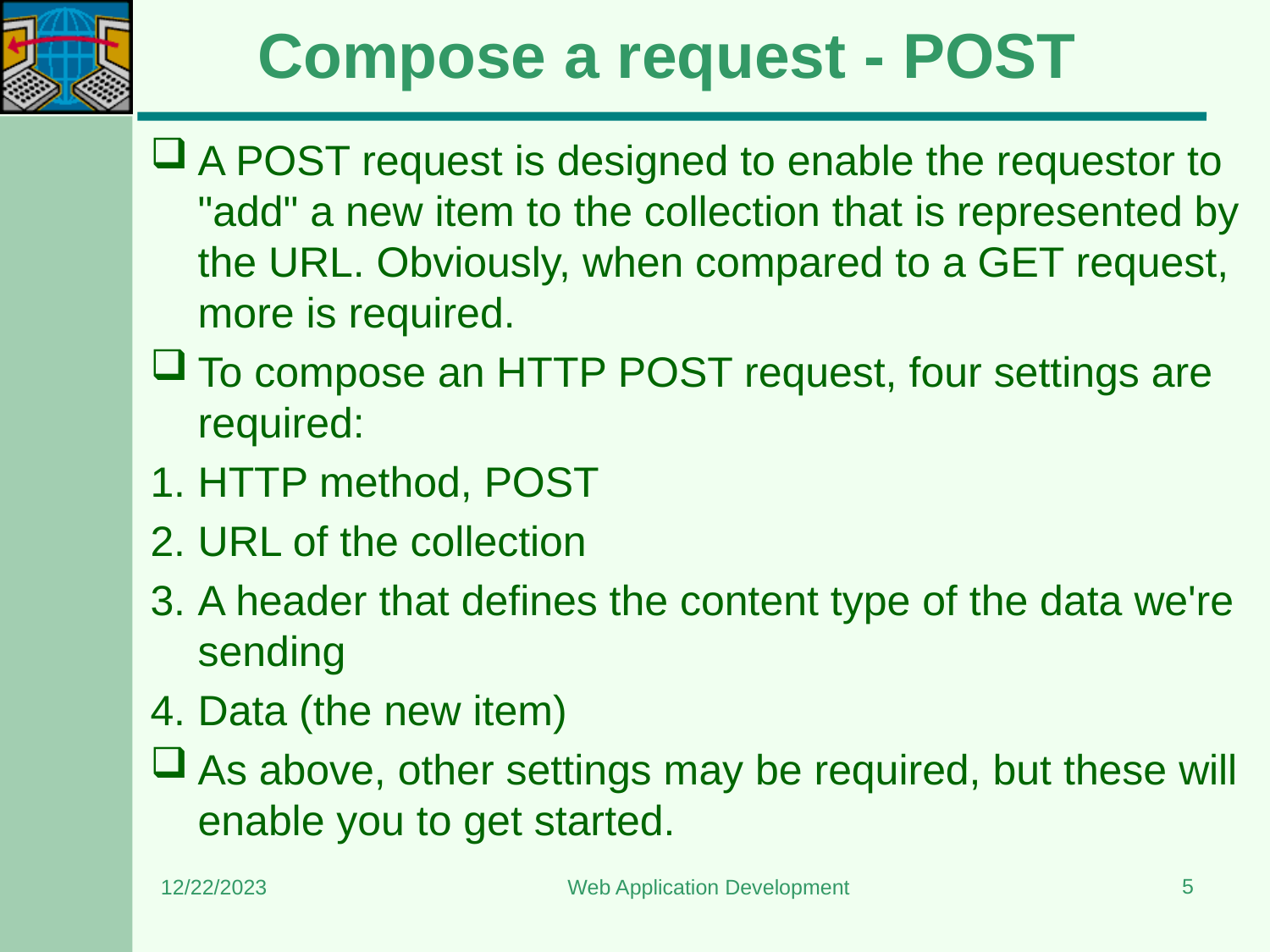

# Compose a request - POST​
A POST request is designed to enable the requestor to "add" a new item to the collection that is represented by the URL. Obviously, when compared to a GET request, more is required.
To compose an HTTP POST request, four settings are required:
HTTP method, POST
URL of the collection
A header that defines the content type of the data we're sending
Data (the new item)
As above, other settings may be required, but these will enable you to get started.

5
12/22/2023
Web Application Development